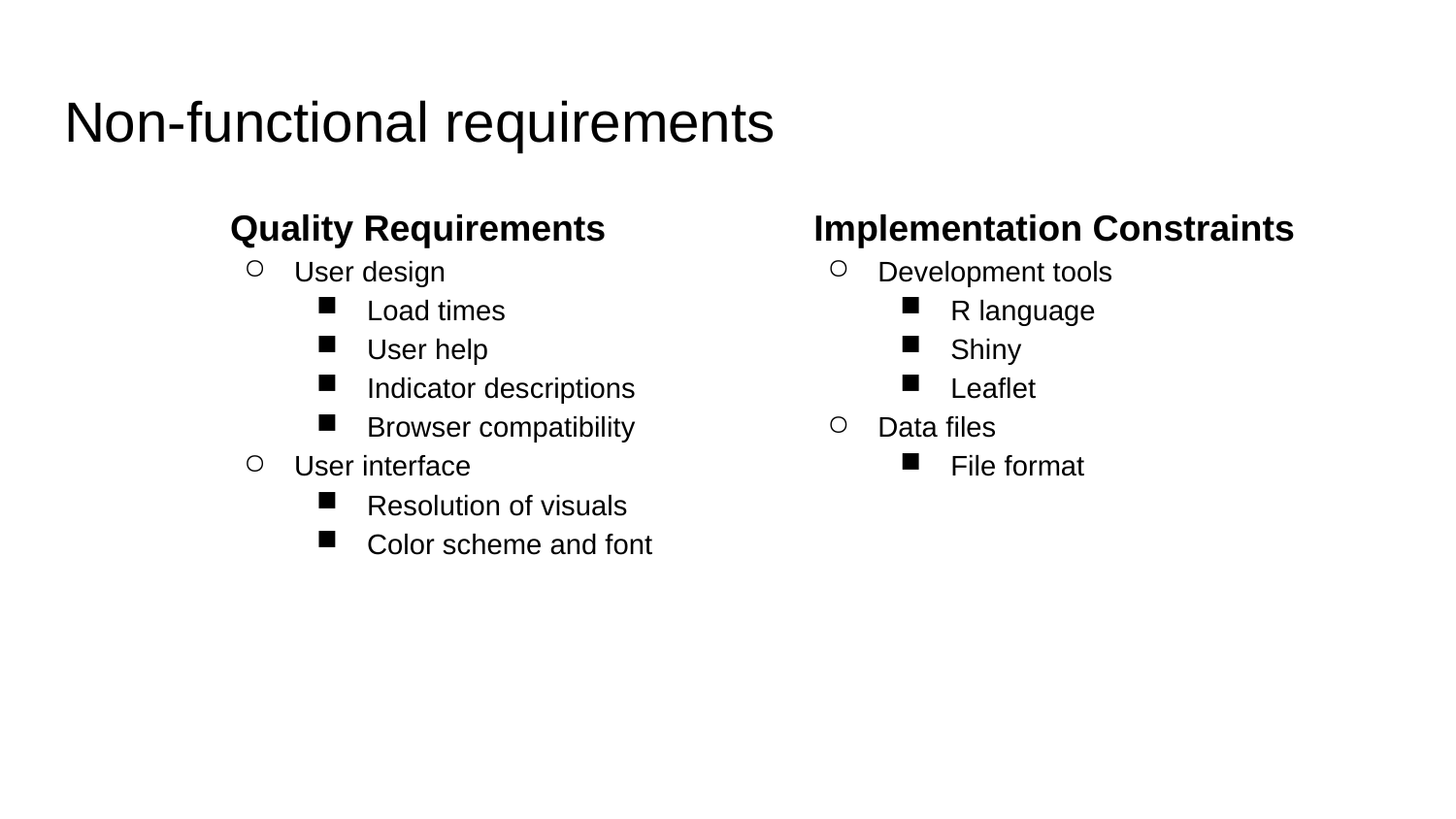

# Non-functional requirements

        Quality Requirements
User design
Load times
User help
Indicator descriptions
Browser compatibility
User interface
Resolution of visuals
Color scheme and font

        Implementation Constraints
Development tools
R language
Shiny
Leaflet
Data files
File format